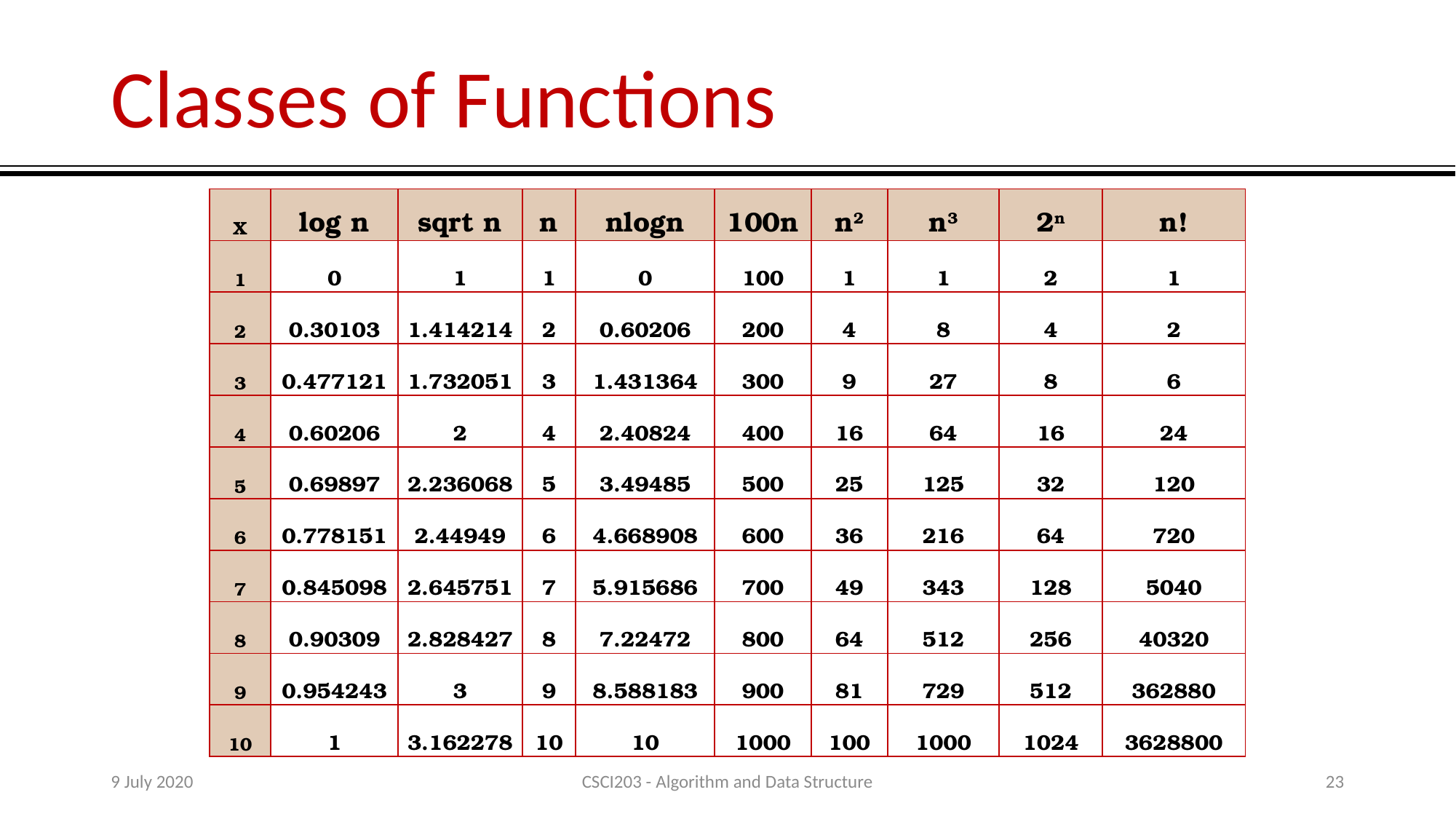

# Classes of Functions
| X | log n | sqrt n | n | nlogn | 100n | n2 | n3 | 2n | n! |
| --- | --- | --- | --- | --- | --- | --- | --- | --- | --- |
| 1 | 0 | 1 | 1 | 0 | 100 | 1 | 1 | 2 | 1 |
| 2 | 0.30103 | 1.414214 | 2 | 0.60206 | 200 | 4 | 8 | 4 | 2 |
| 3 | 0.477121 | 1.732051 | 3 | 1.431364 | 300 | 9 | 27 | 8 | 6 |
| 4 | 0.60206 | 2 | 4 | 2.40824 | 400 | 16 | 64 | 16 | 24 |
| 5 | 0.69897 | 2.236068 | 5 | 3.49485 | 500 | 25 | 125 | 32 | 120 |
| 6 | 0.778151 | 2.44949 | 6 | 4.668908 | 600 | 36 | 216 | 64 | 720 |
| 7 | 0.845098 | 2.645751 | 7 | 5.915686 | 700 | 49 | 343 | 128 | 5040 |
| 8 | 0.90309 | 2.828427 | 8 | 7.22472 | 800 | 64 | 512 | 256 | 40320 |
| 9 | 0.954243 | 3 | 9 | 8.588183 | 900 | 81 | 729 | 512 | 362880 |
| 10 | 1 | 3.162278 | 10 | 10 | 1000 | 100 | 1000 | 1024 | 3628800 |
9 July 2020
CSCI203 - Algorithm and Data Structure
23